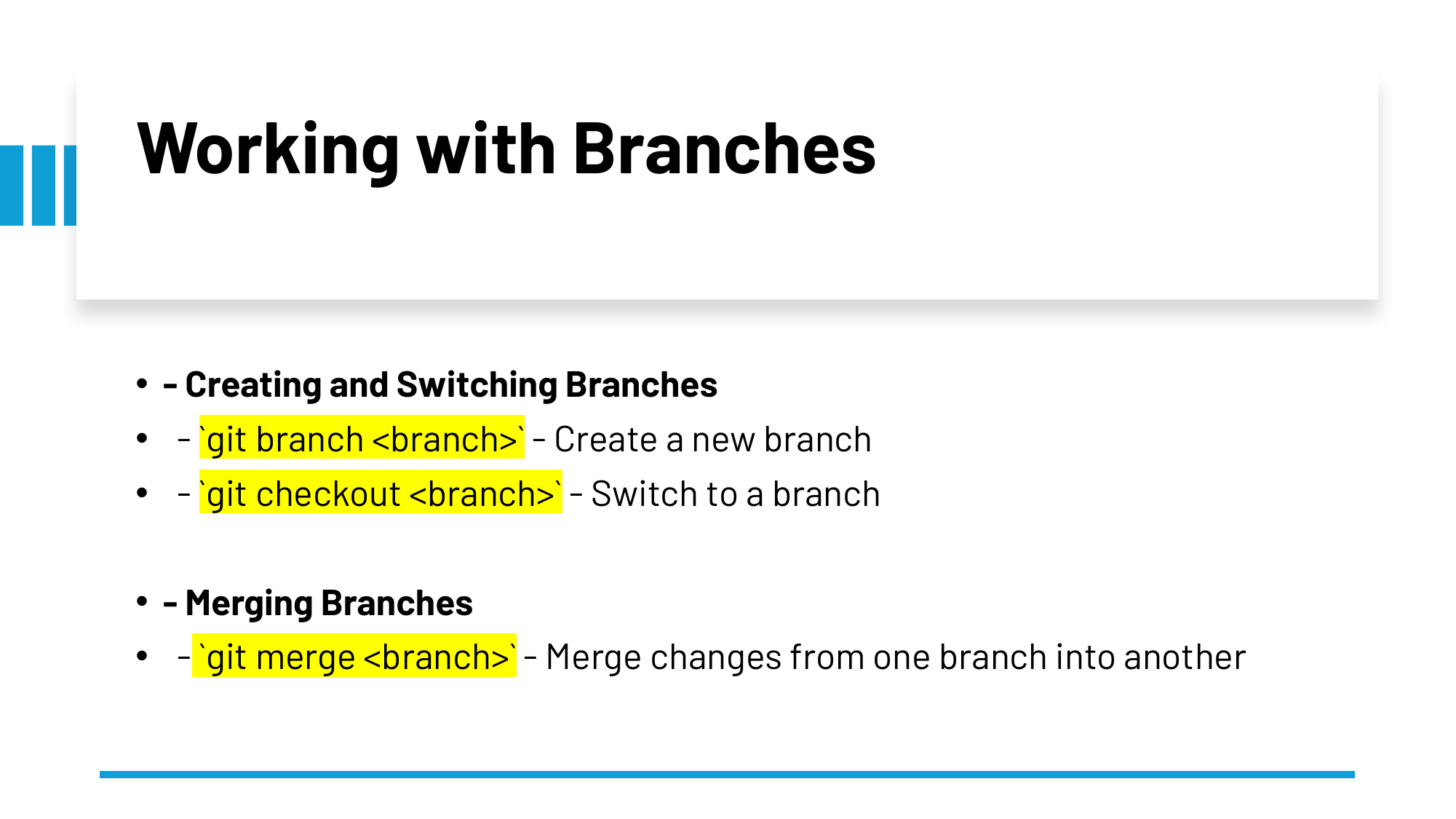

# Working with Branches

- Creating and Switching Branches
  - `git branch <branch>` - Create a new branch
  - `git checkout <branch>` - Switch to a branch

- Merging Branches
  - `git merge <branch>` - Merge changes from one branch into another